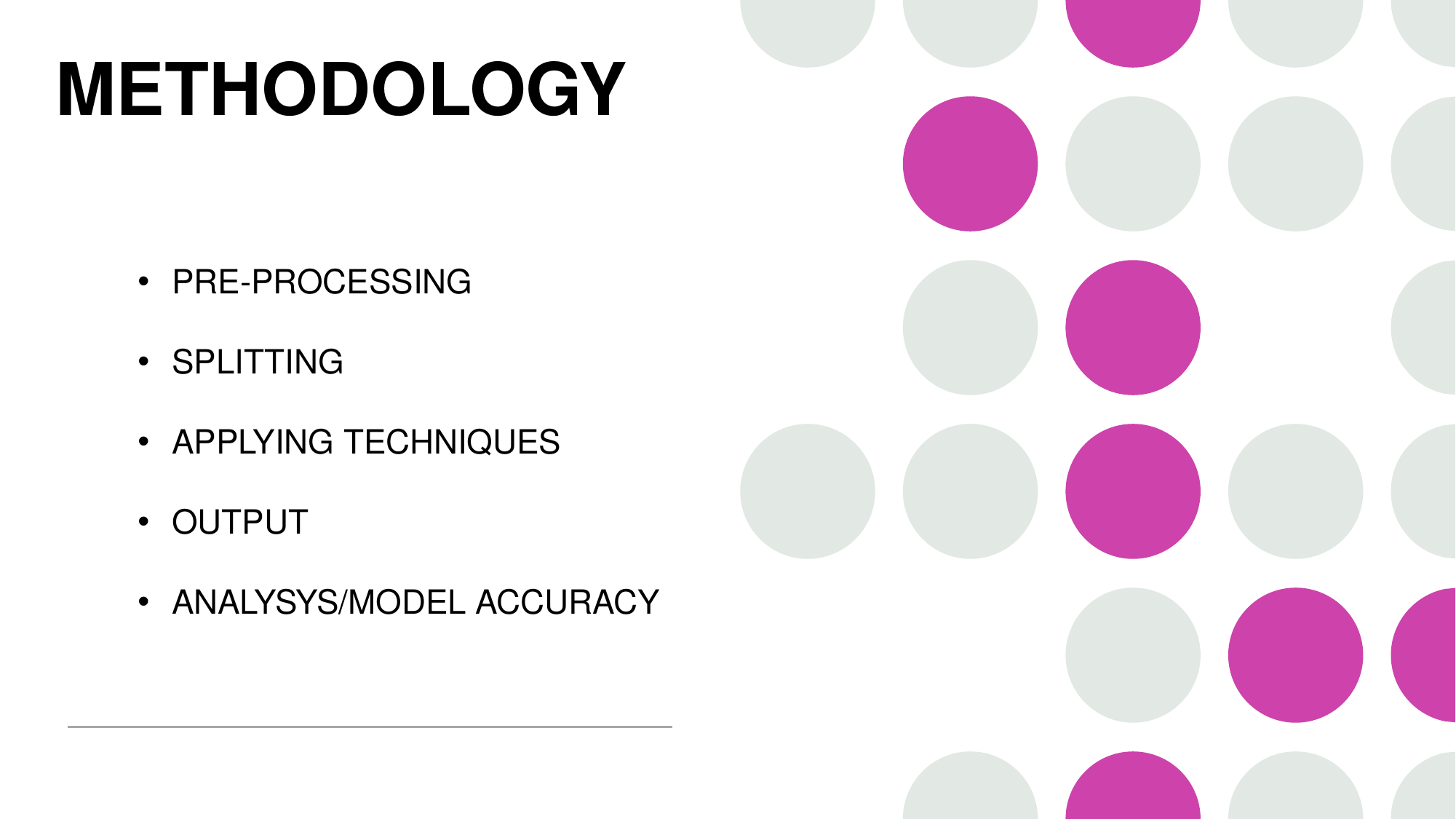

# METHODOLOGY
PRE-PROCESSING

SPLITTING

APPLYING TECHNIQUES

OUTPUT

ANALYSYS/MODEL ACCURACY